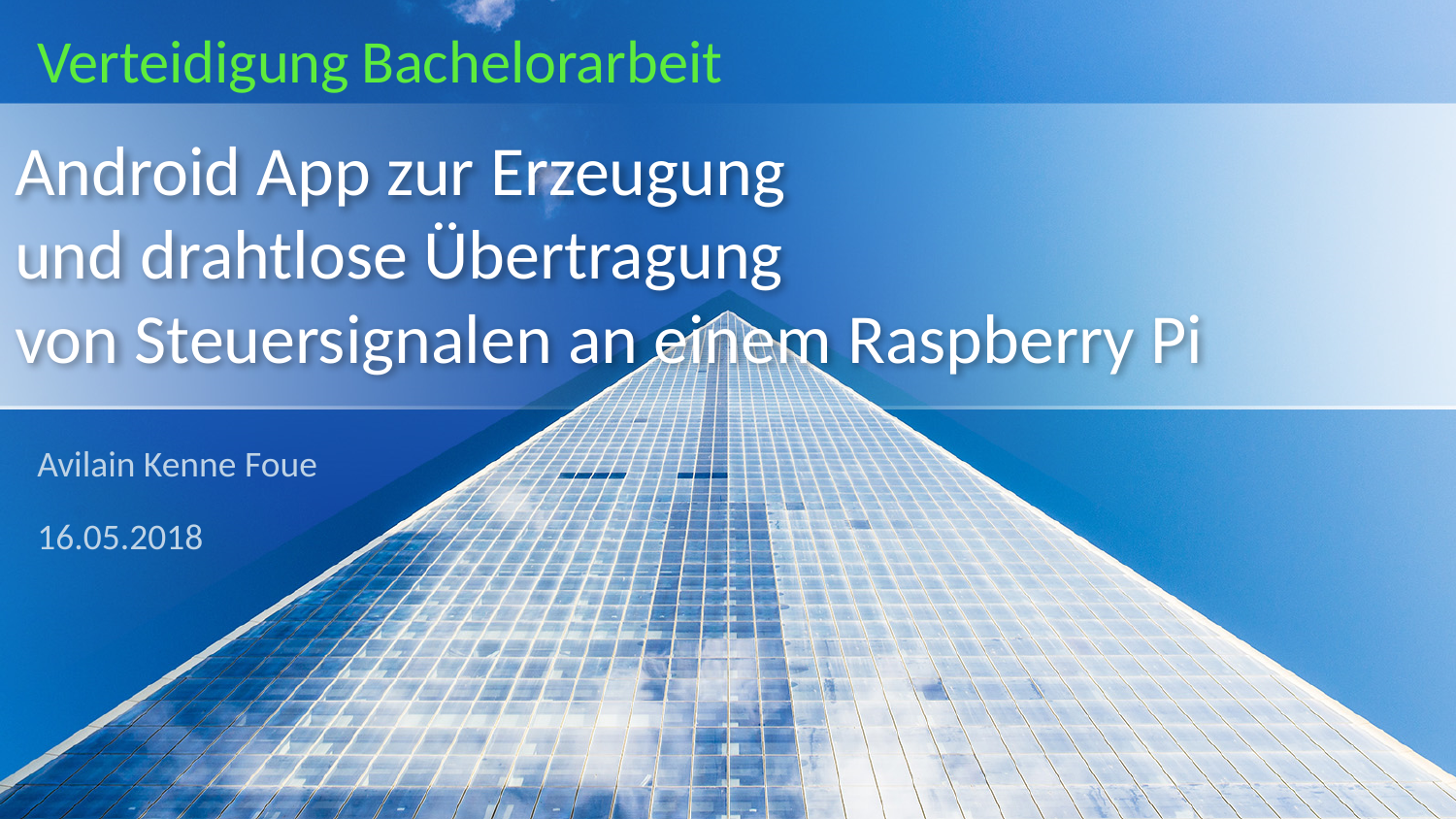

Verteidigung Bachelorarbeit
# Android App zur Erzeugung und drahtlose Übertragung von Steuersignalen an einem Raspberry Pi
Avilain Kenne Foue
16.05.2018